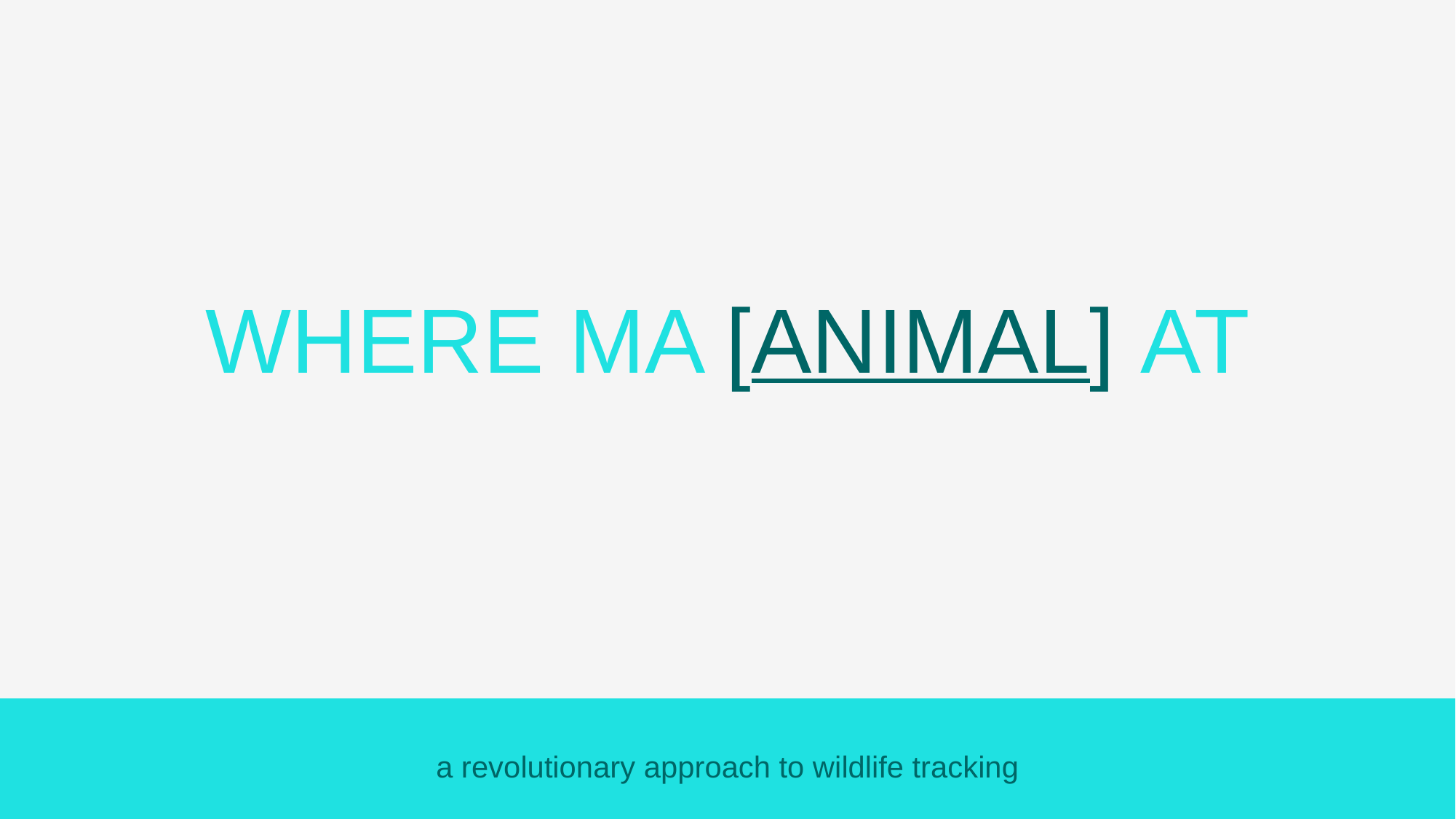

# WHERE MA [ANIMAL] AT

a revolutionary approach to wildlife tracking